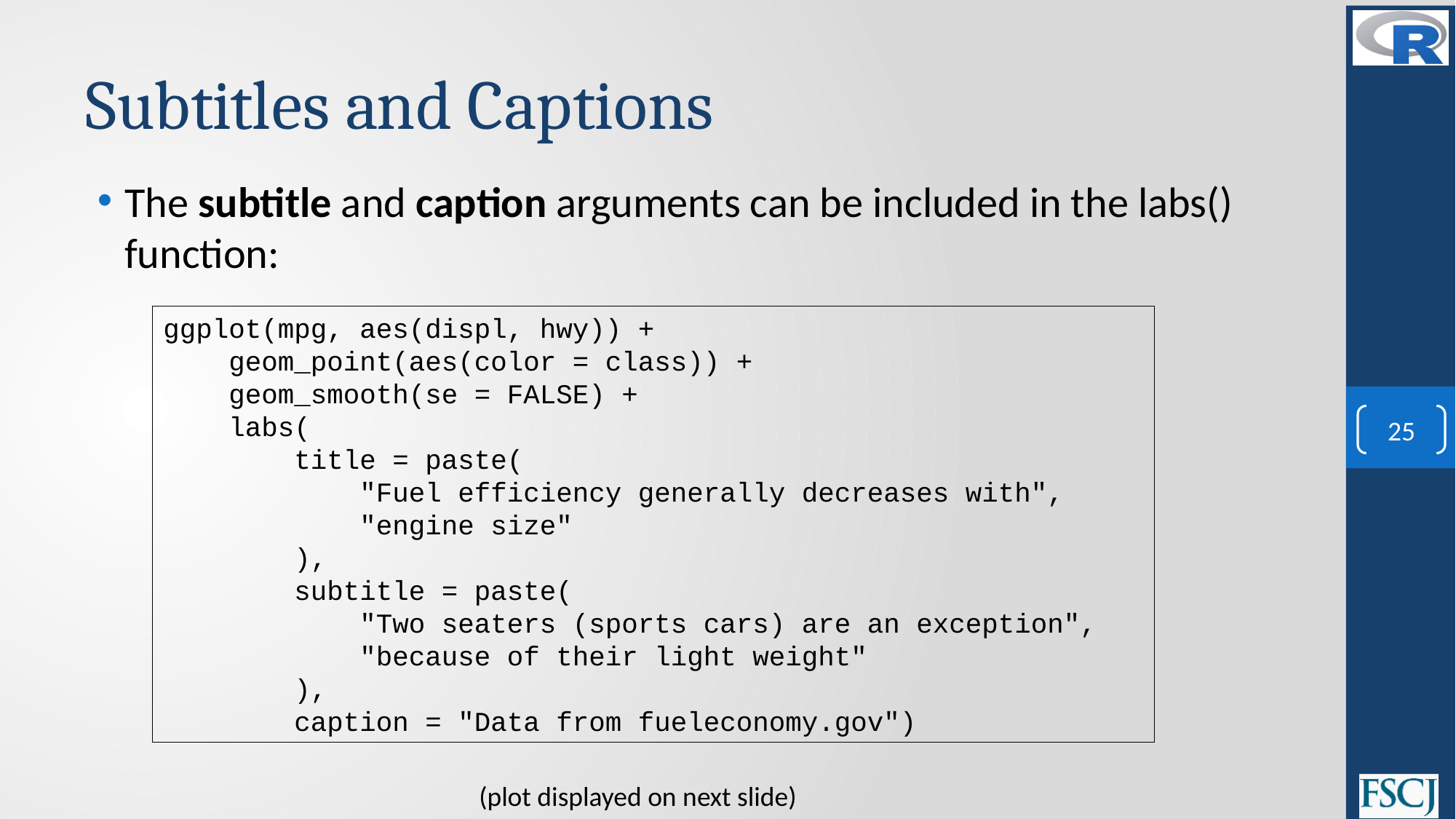

# Subtitles and Captions
The subtitle and caption arguments can be included in the labs() function:
ggplot(mpg, aes(displ, hwy)) +
    geom_point(aes(color = class)) +
    geom_smooth(se = FALSE) +
    labs(
        title = paste(
            "Fuel efficiency generally decreases with",
            "engine size"
        ),
        subtitle = paste(
            "Two seaters (sports cars) are an exception",
            "because of their light weight"
        ),
        caption = "Data from fueleconomy.gov")
25
(plot displayed on next slide)